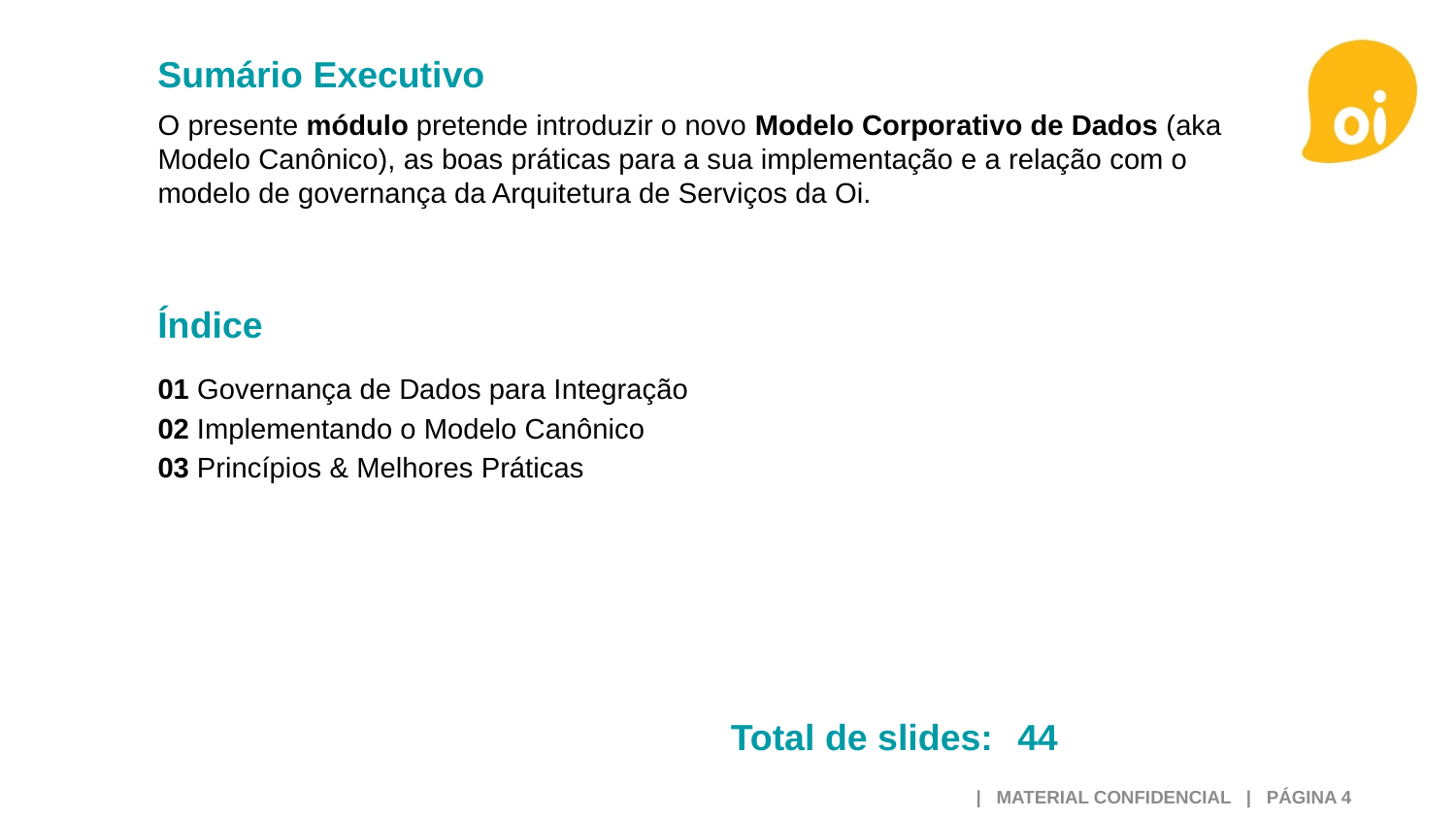

O presente módulo pretende introduzir o novo Modelo Corporativo de Dados (aka Modelo Canônico), as boas práticas para a sua implementação e a relação com o modelo de governança da Arquitetura de Serviços da Oi.
01 Governança de Dados para Integração
02 Implementando o Modelo Canônico
03 Princípios & Melhores Práticas
44
 |   MATERIAL CONFIDENCIAL   |   PÁGINA 4